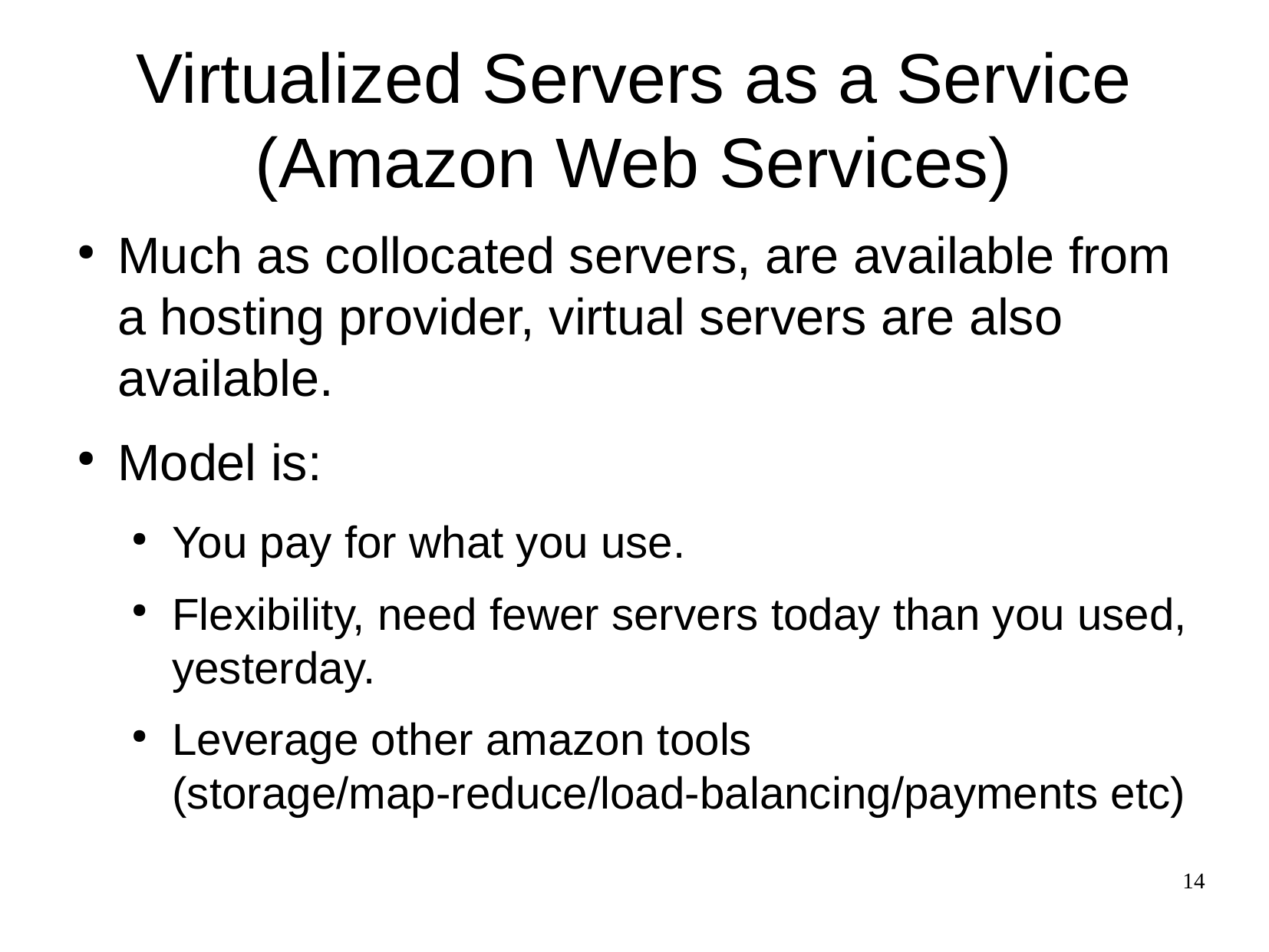

Virtualized Servers as a Service
(Amazon Web Services)
Much as collocated servers, are available from a hosting provider, virtual servers are also available.
Model is:
You pay for what you use.
Flexibility, need fewer servers today than you used, yesterday.
Leverage other amazon tools (storage/map-reduce/load-balancing/payments etc)
14